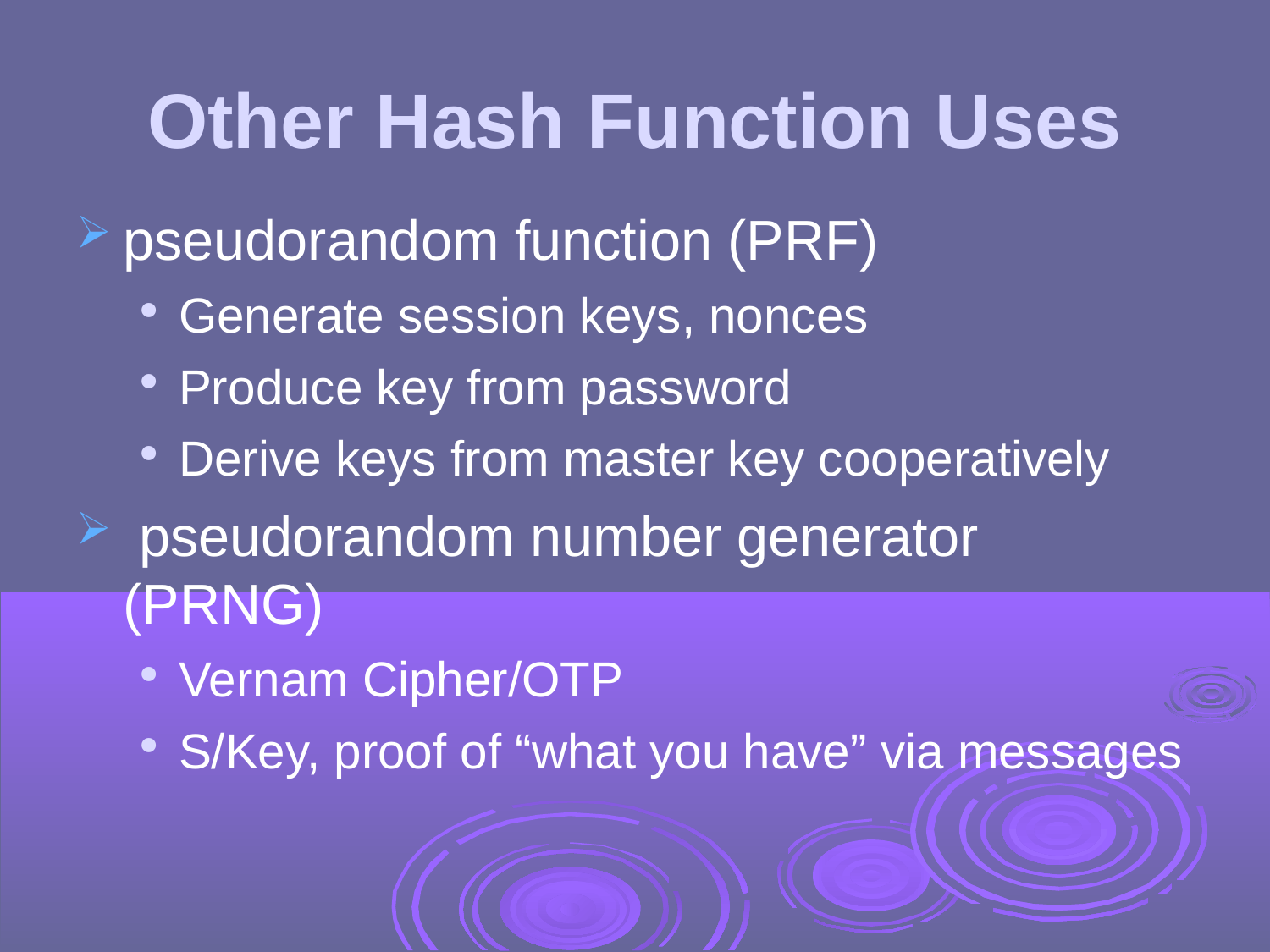

Other Hash Function Uses
pseudorandom function (PRF)
Generate session keys, nonces
Produce key from password
Derive keys from master key cooperatively
 pseudorandom number generator (PRNG)
Vernam Cipher/OTP
S/Key, proof of “what you have” via messages